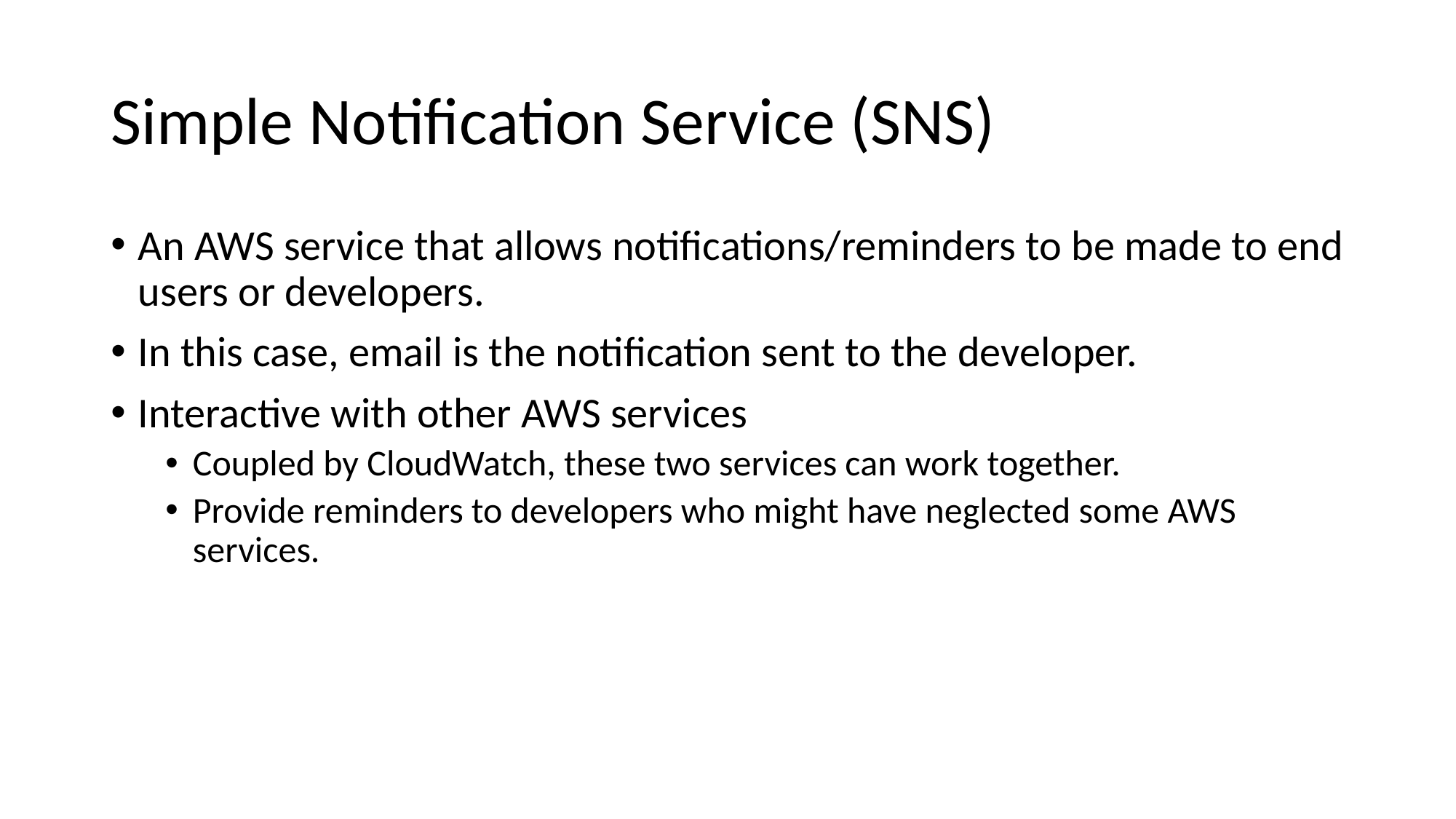

# Simple Notification Service (SNS)
An AWS service that allows notifications/reminders to be made to end users or developers.
In this case, email is the notification sent to the developer.
Interactive with other AWS services
Coupled by CloudWatch, these two services can work together.
Provide reminders to developers who might have neglected some AWS services.